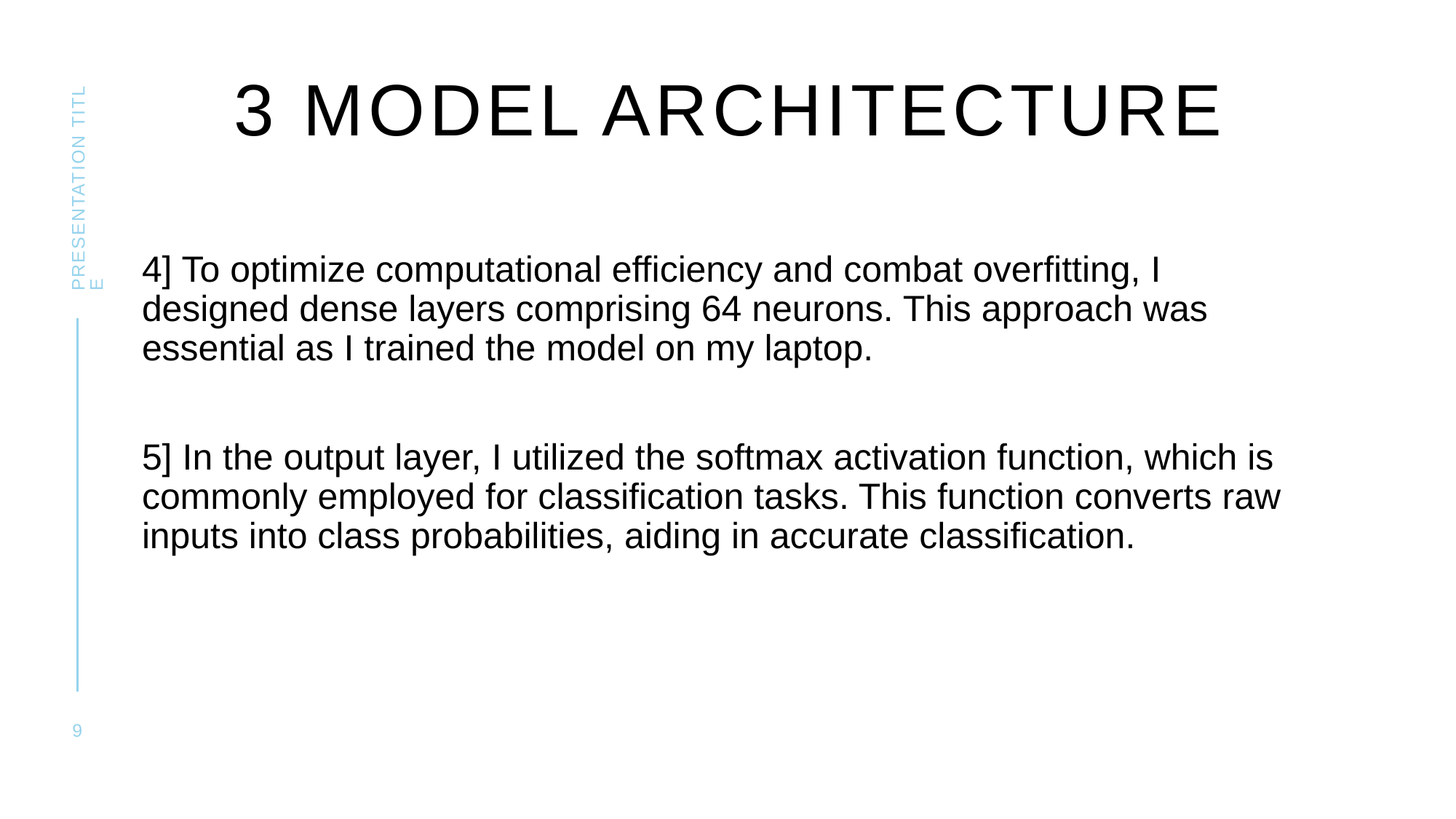

# 3 model architecture
presentation title

4] To optimize computational efficiency and combat overfitting, I designed dense layers comprising 64 neurons. This approach was essential as I trained the model on my laptop.

5] In the output layer, I utilized the softmax activation function, which is commonly employed for classification tasks. This function converts raw inputs into class probabilities, aiding in accurate classification.
9